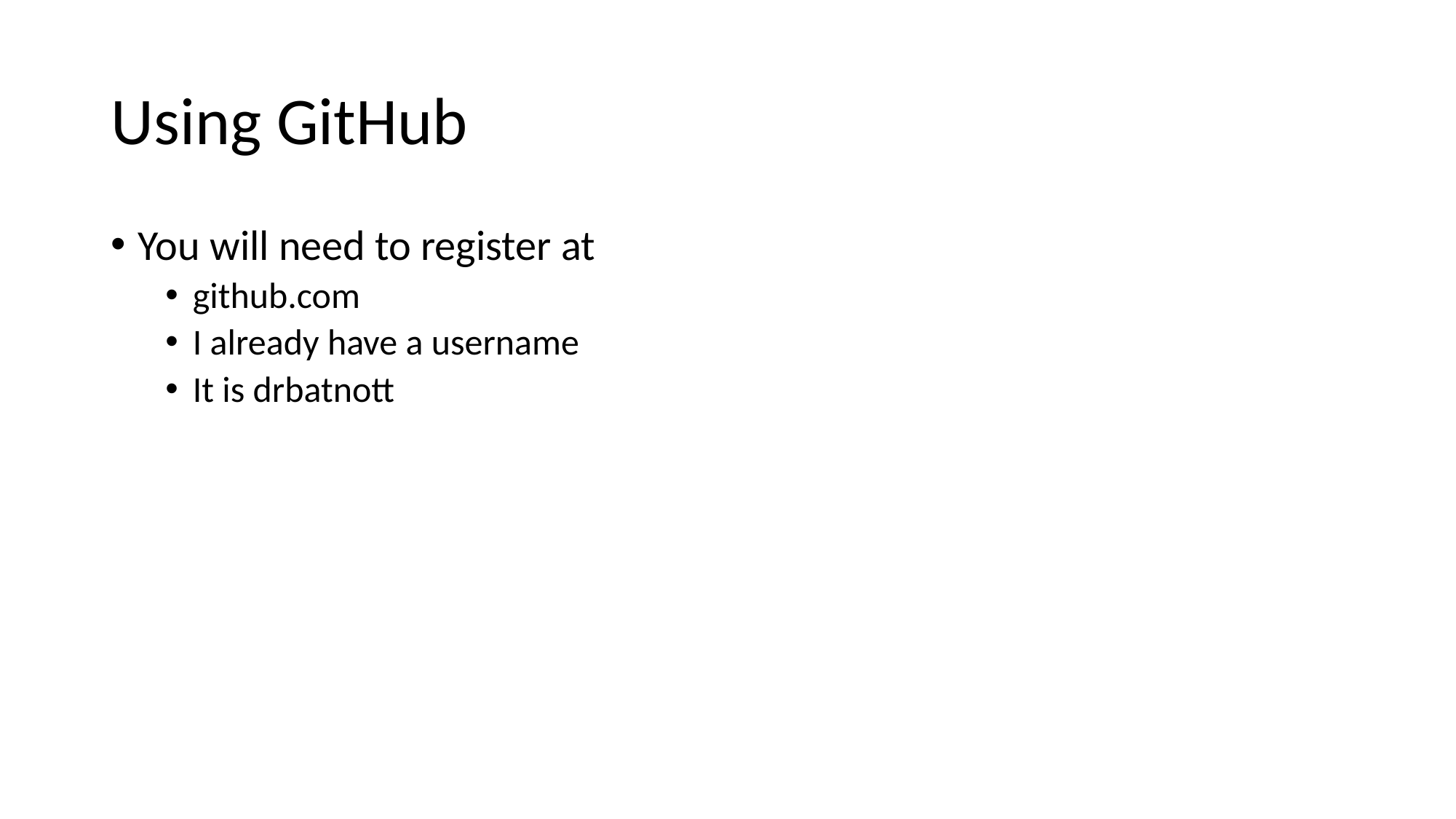

# Using GitHub
You will need to register at
github.com
I already have a username
It is drbatnott